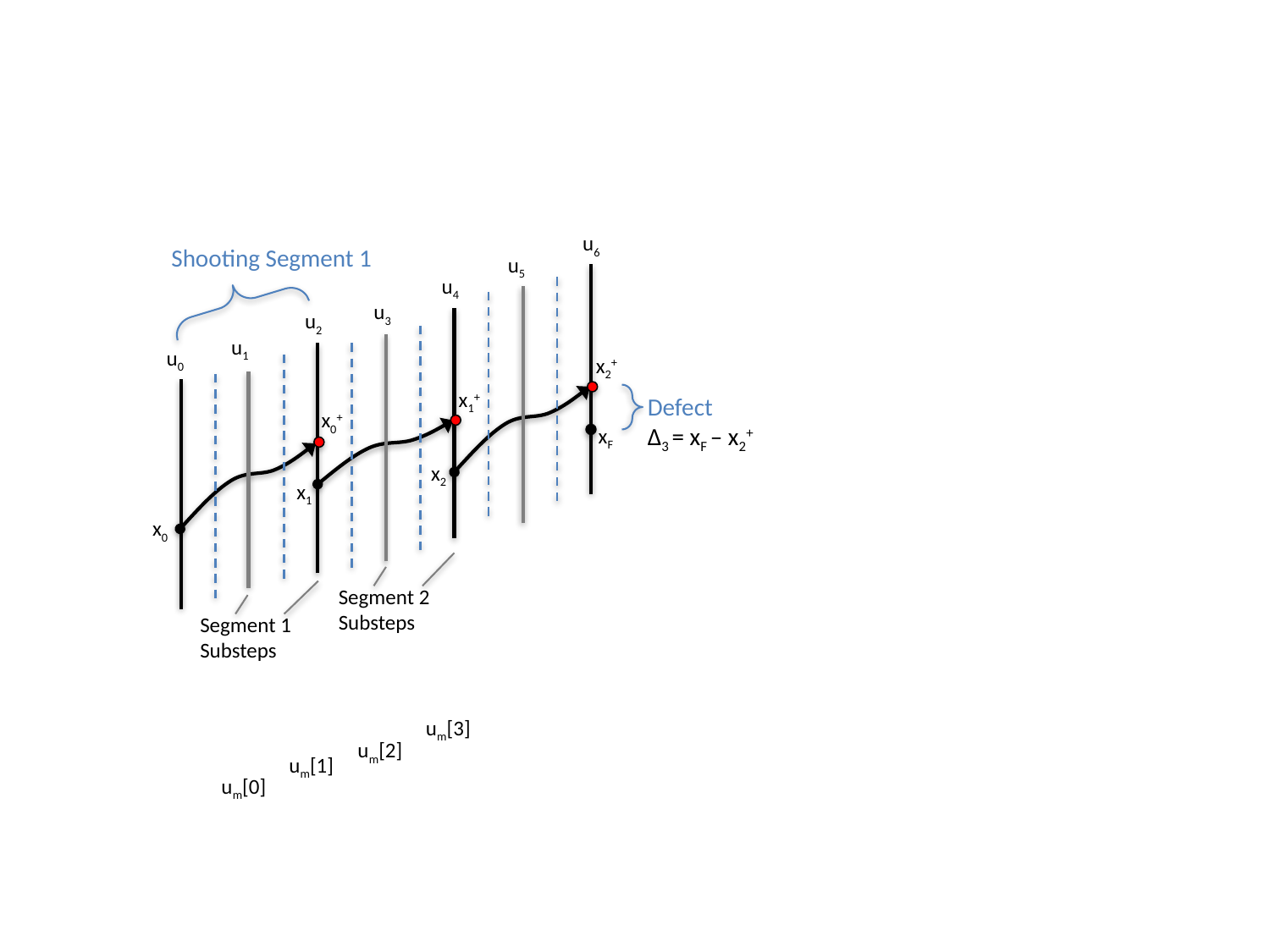

u6

Shooting Segment 1
u5
u4
u3
u2
u1
u0
x2+
x1+

Defect
Δ3 = xF – x2+

x0+

xF

x2
x1
x0
Segment 2 Substeps
Segment 1 Substeps
um[3]
um[2]
um[1]
um[0]